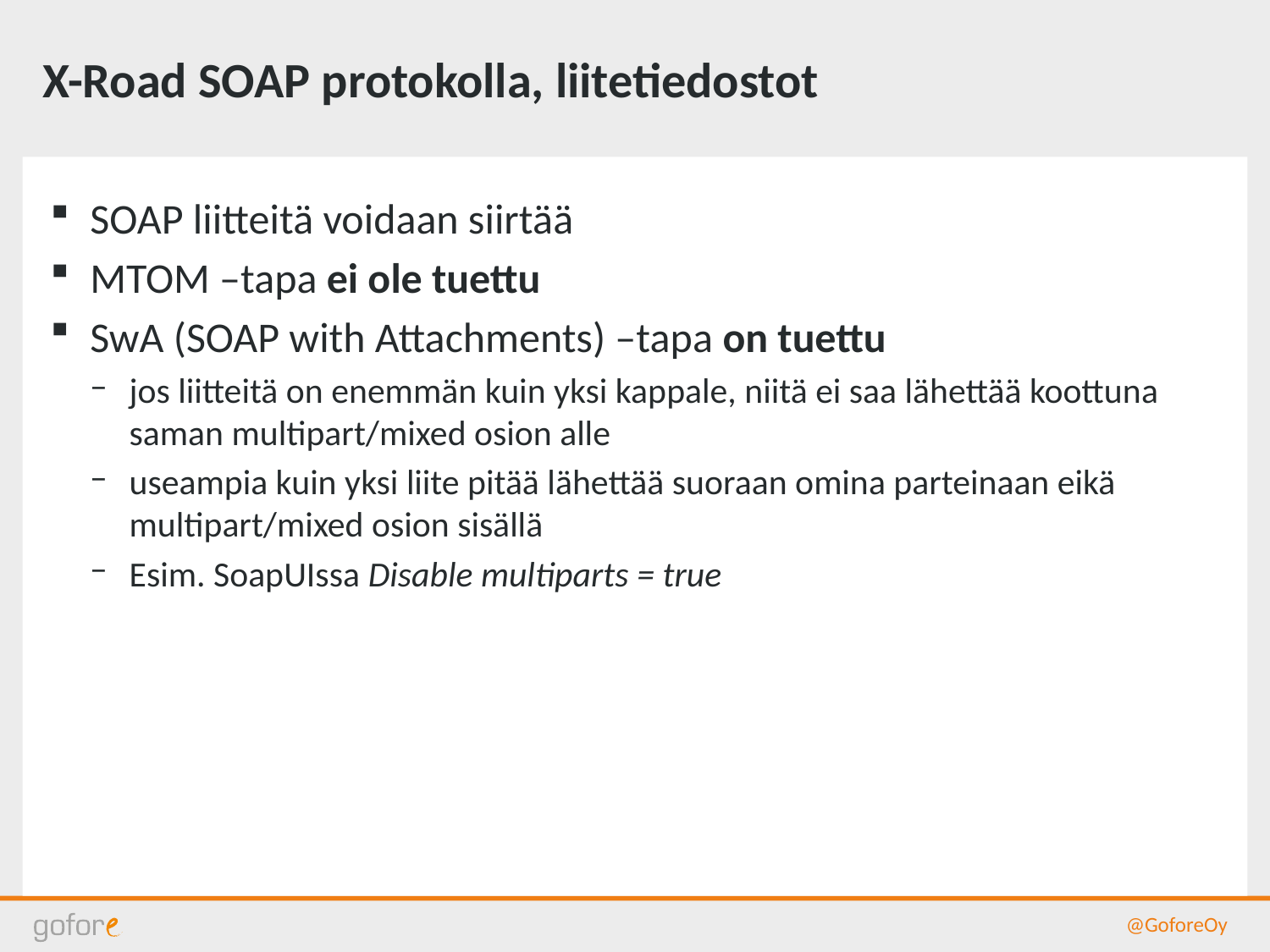

# X-Road SOAP protokolla, liitetiedostot
SOAP liitteitä voidaan siirtää
MTOM –tapa ei ole tuettu
SwA (SOAP with Attachments) –tapa on tuettu
jos liitteitä on enemmän kuin yksi kappale, niitä ei saa lähettää koottuna saman multipart/mixed osion alle
useampia kuin yksi liite pitää lähettää suoraan omina parteinaan eikä multipart/mixed osion sisällä
Esim. SoapUIssa Disable multiparts = true
@GoforeOy